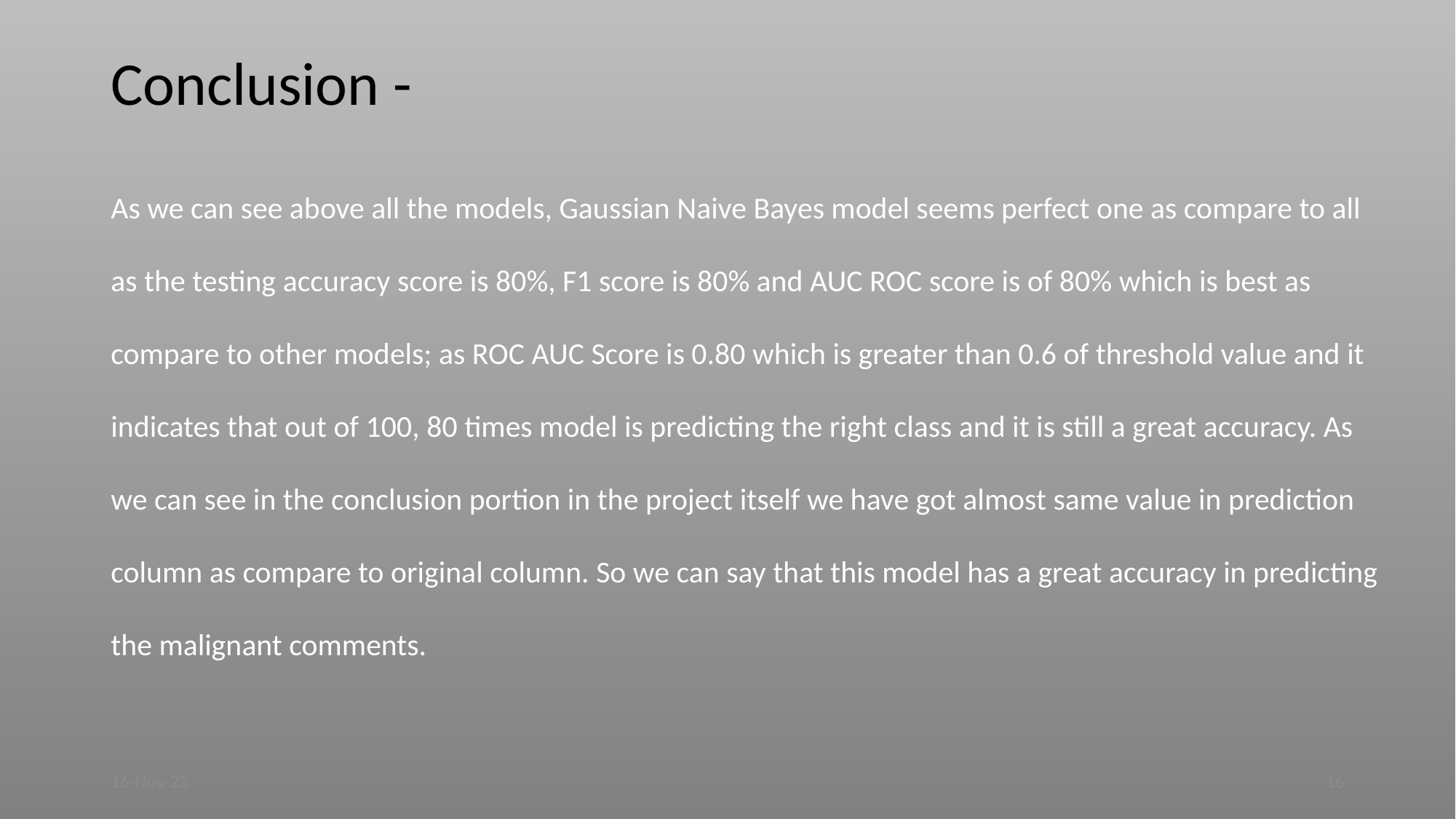

# Conclusion -
As we can see above all the models, Gaussian Naive Bayes model seems perfect one as compare to all as the testing accuracy score is 80%, F1 score is 80% and AUC ROC score is of 80% which is best as compare to other models; as ROC AUC Score is 0.80 which is greater than 0.6 of threshold value and it indicates that out of 100, 80 times model is predicting the right class and it is still a great accuracy. As we can see in the conclusion portion in the project itself we have got almost same value in prediction column as compare to original column. So we can say that this model has a great accuracy in predicting the malignant comments.
16-Nov-22
16